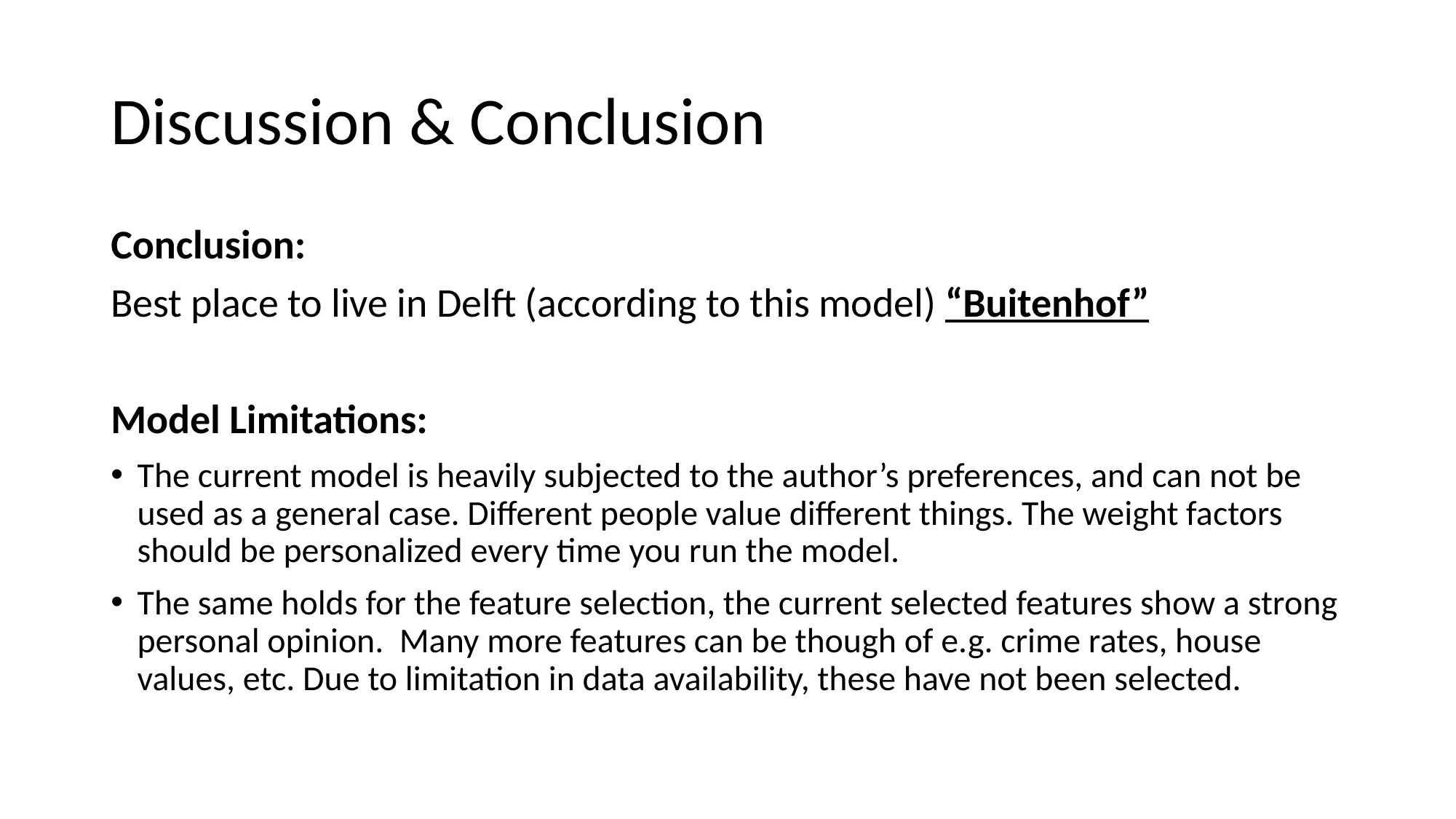

# Discussion & Conclusion
Conclusion:
Best place to live in Delft (according to this model) “Buitenhof”

Model Limitations:
The current model is heavily subjected to the author’s preferences, and can not be used as a general case. Different people value different things. The weight factors should be personalized every time you run the model.
The same holds for the feature selection, the current selected features show a strong personal opinion.  Many more features can be though of e.g. crime rates, house values, etc. Due to limitation in data availability, these have not been selected.